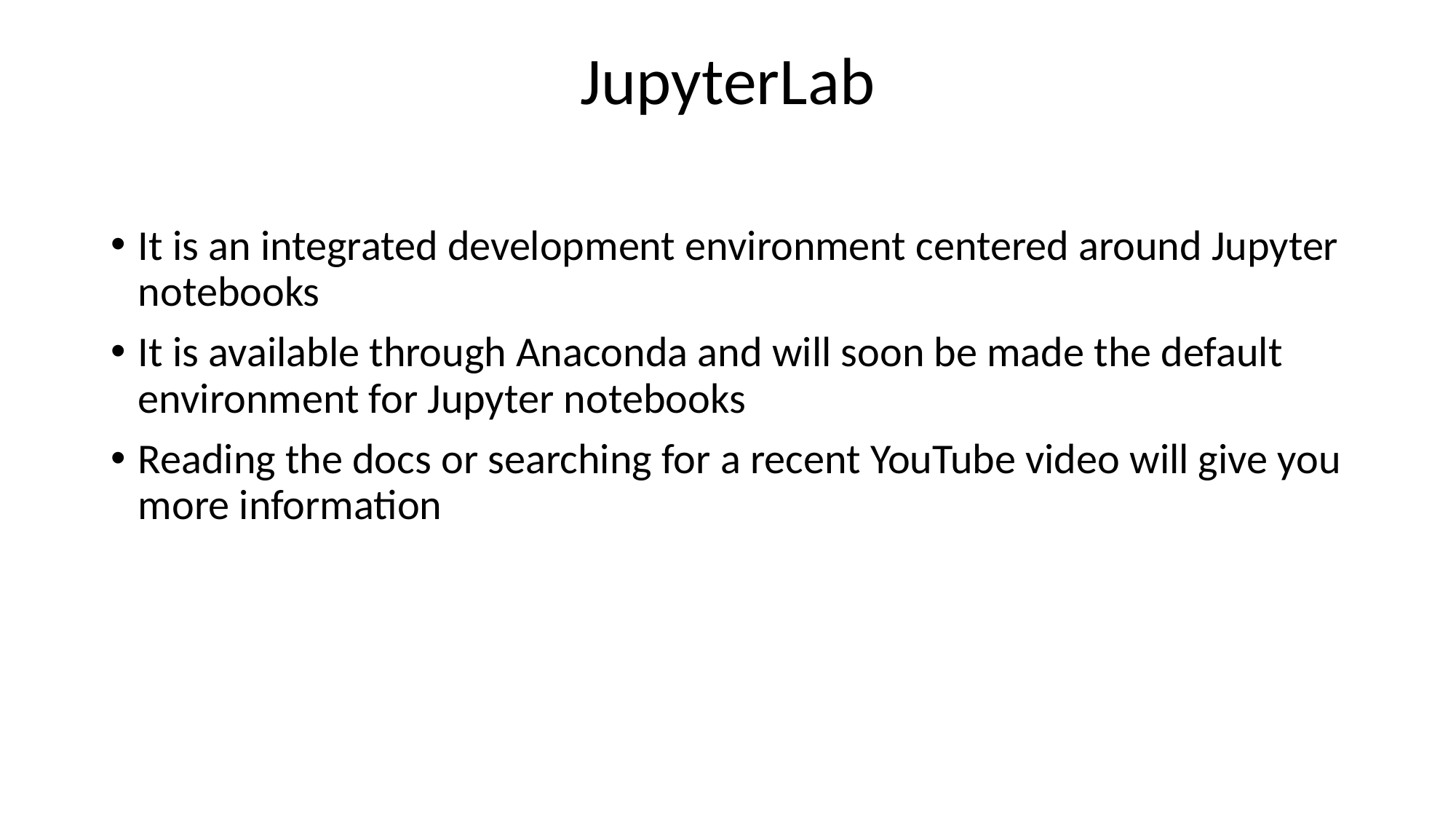

# JupyterLab
It is an integrated development environment centered around Jupyter notebooks
It is available through Anaconda and will soon be made the default environment for Jupyter notebooks
Reading the docs or searching for a recent YouTube video will give you more information